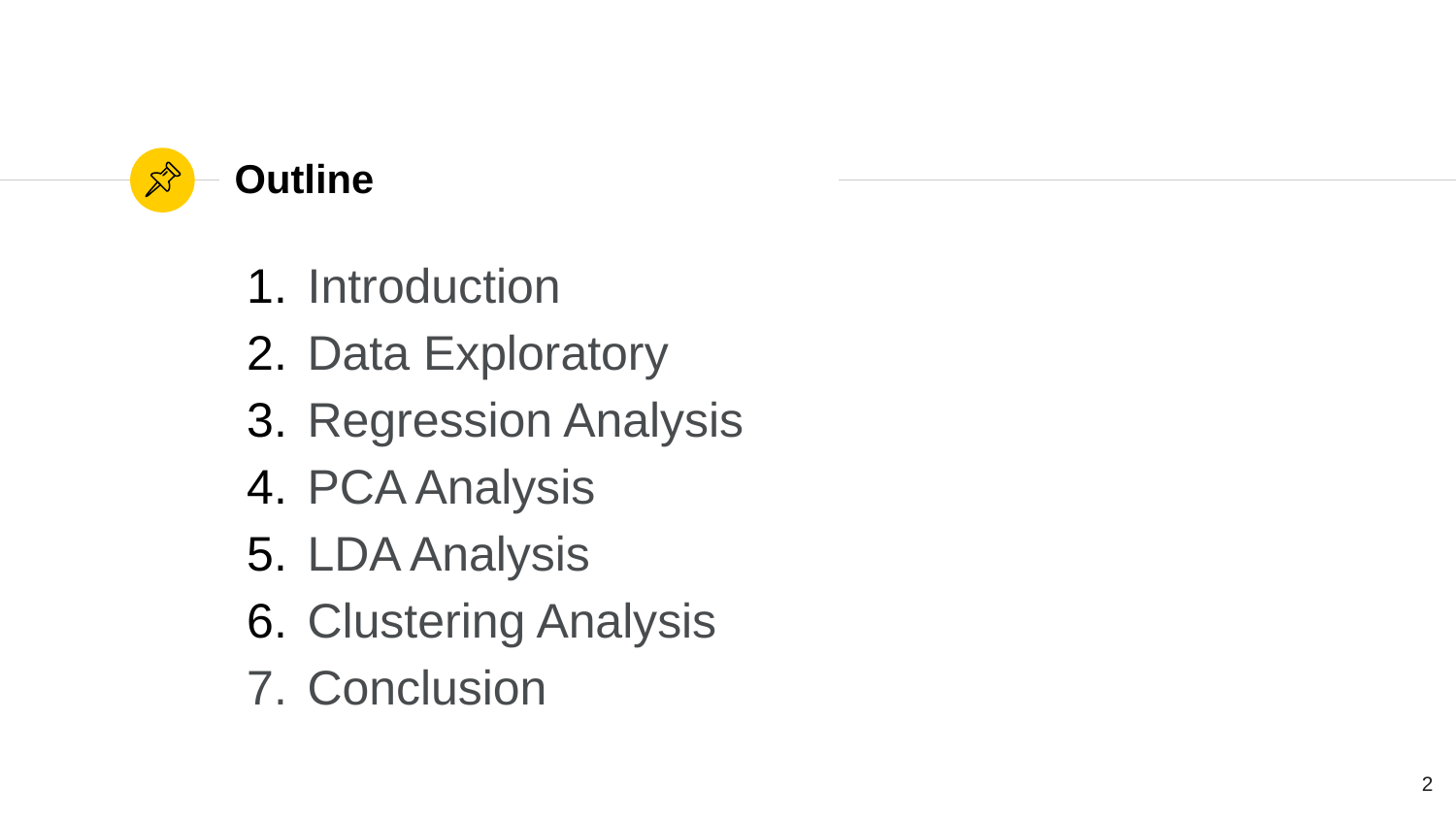

# Outline

Introduction
Data Exploratory
Regression Analysis
PCA Analysis
LDA Analysis
Clustering Analysis
Conclusion

2